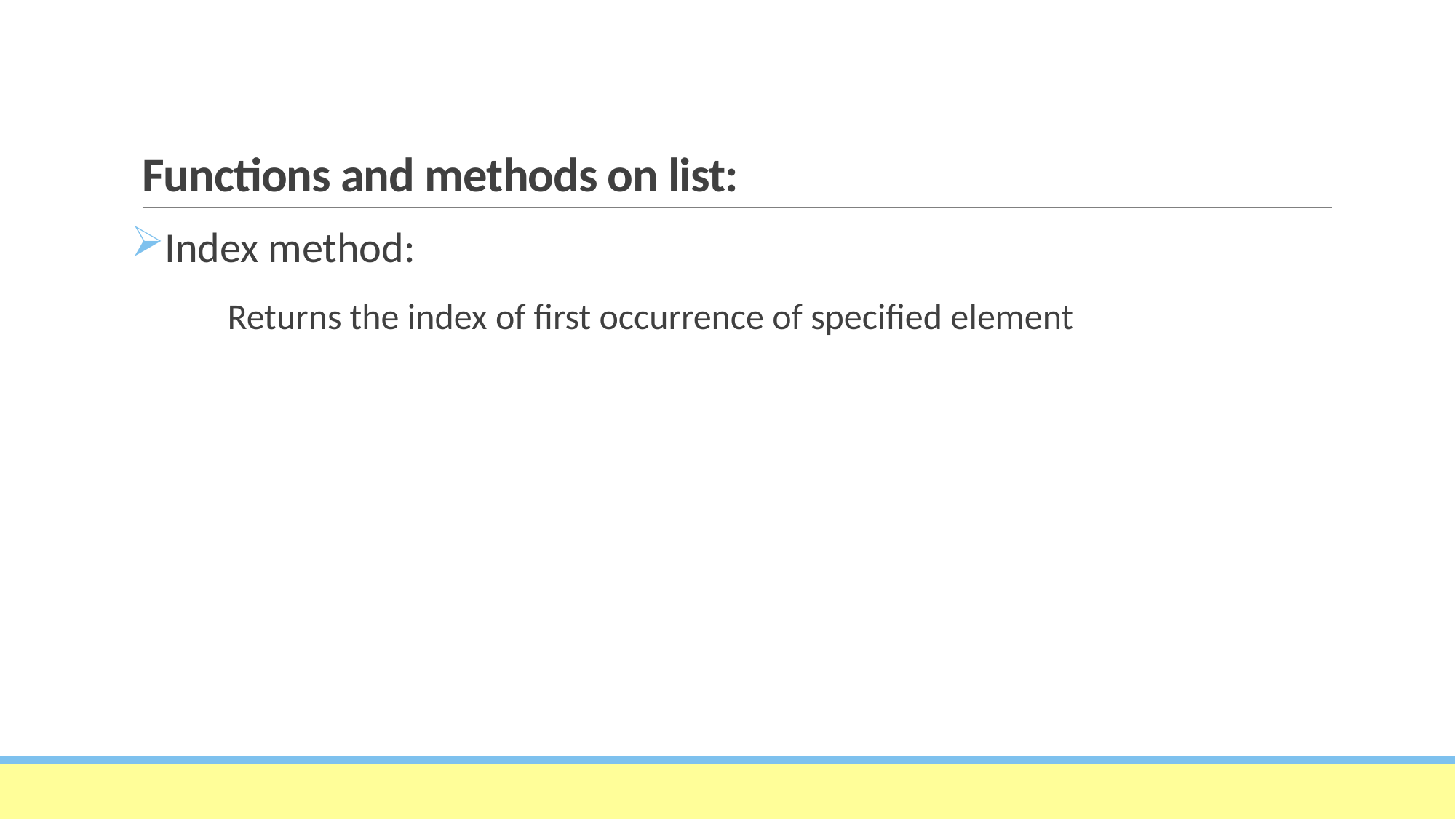

# Functions and methods on list:
Index method:
          Returns the index of first occurrence of specified element